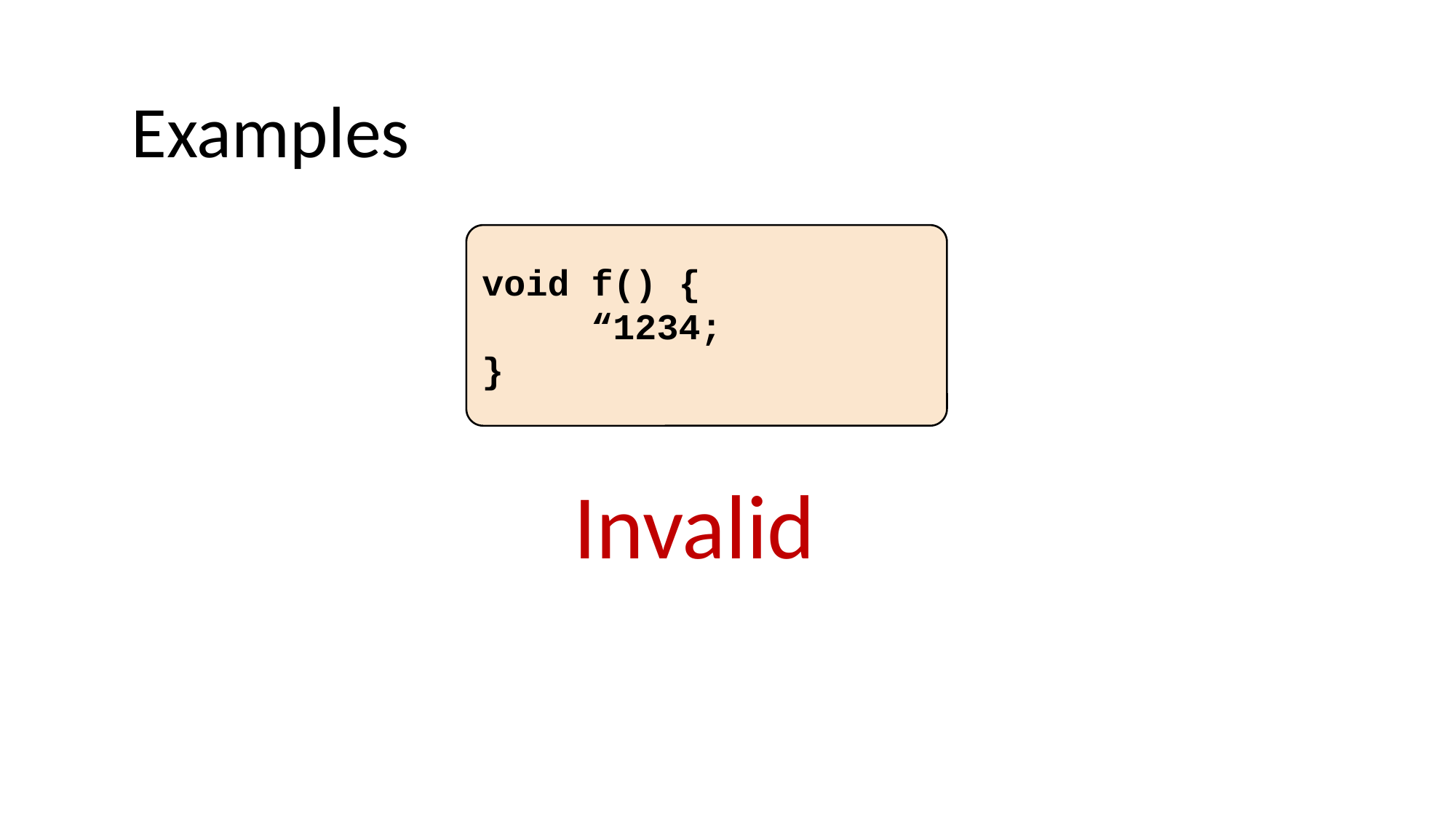

Examples
void f() {
	“1234;
}
Invalid